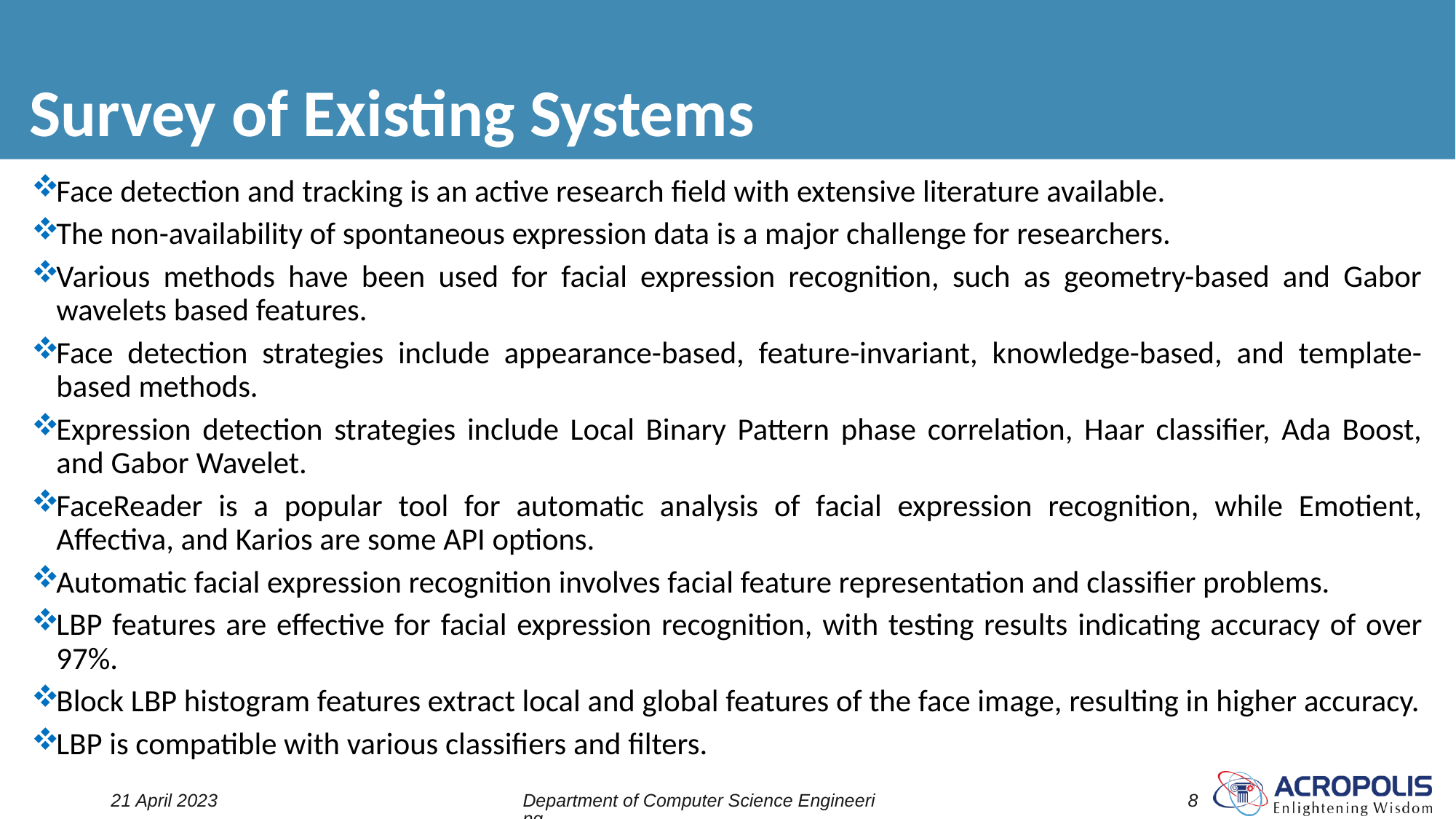

# Survey of Existing Systems
Face detection and tracking is an active research field with extensive literature available.
The non-availability of spontaneous expression data is a major challenge for researchers.
Various methods have been used for facial expression recognition, such as geometry-based and Gabor wavelets based features.
Face detection strategies include appearance-based, feature-invariant, knowledge-based, and template-based methods.
Expression detection strategies include Local Binary Pattern phase correlation, Haar classifier, Ada Boost, and Gabor Wavelet.
FaceReader is a popular tool for automatic analysis of facial expression recognition, while Emotient, Affectiva, and Karios are some API options.
Automatic facial expression recognition involves facial feature representation and classifier problems.
LBP features are effective for facial expression recognition, with testing results indicating accuracy of over 97%.
Block LBP histogram features extract local and global features of the face image, resulting in higher accuracy.
LBP is compatible with various classifiers and filters.
21 April 2023
Department of Computer Science Engineering
8